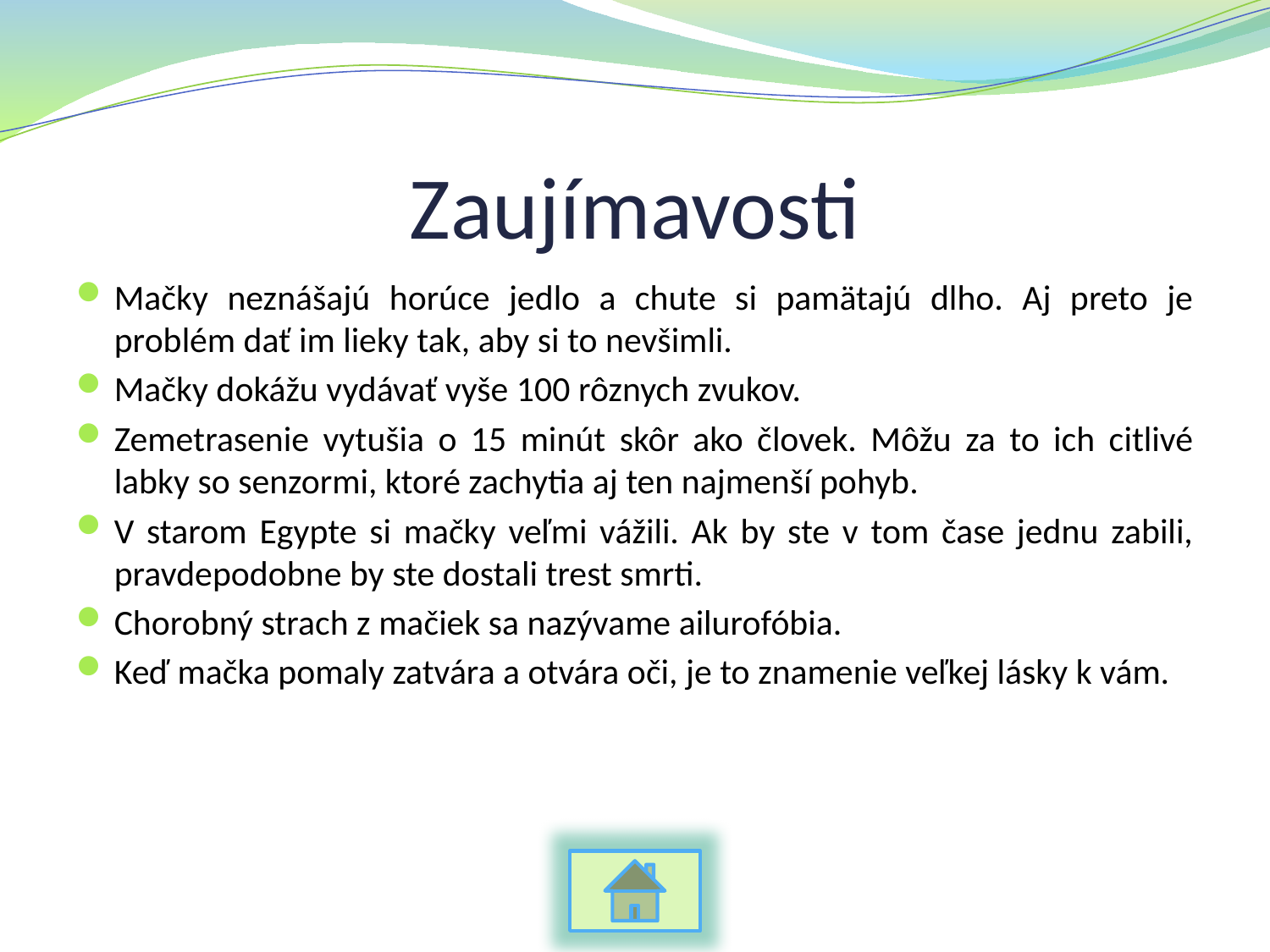

# Zaujímavosti
Mačky neznášajú horúce jedlo a chute si pamätajú dlho. Aj preto je problém dať im lieky tak, aby si to nevšimli.
Mačky dokážu vydávať vyše 100 rôznych zvukov.
Zemetrasenie vytušia o 15 minút skôr ako človek. Môžu za to ich citlivé labky so senzormi, ktoré zachytia aj ten najmenší pohyb.
V starom Egypte si mačky veľmi vážili. Ak by ste v tom čase jednu zabili, pravdepodobne by ste dostali trest smrti.
Chorobný strach z mačiek sa nazývame ailurofóbia.
Keď mačka pomaly zatvára a otvára oči, je to znamenie veľkej lásky k vám.